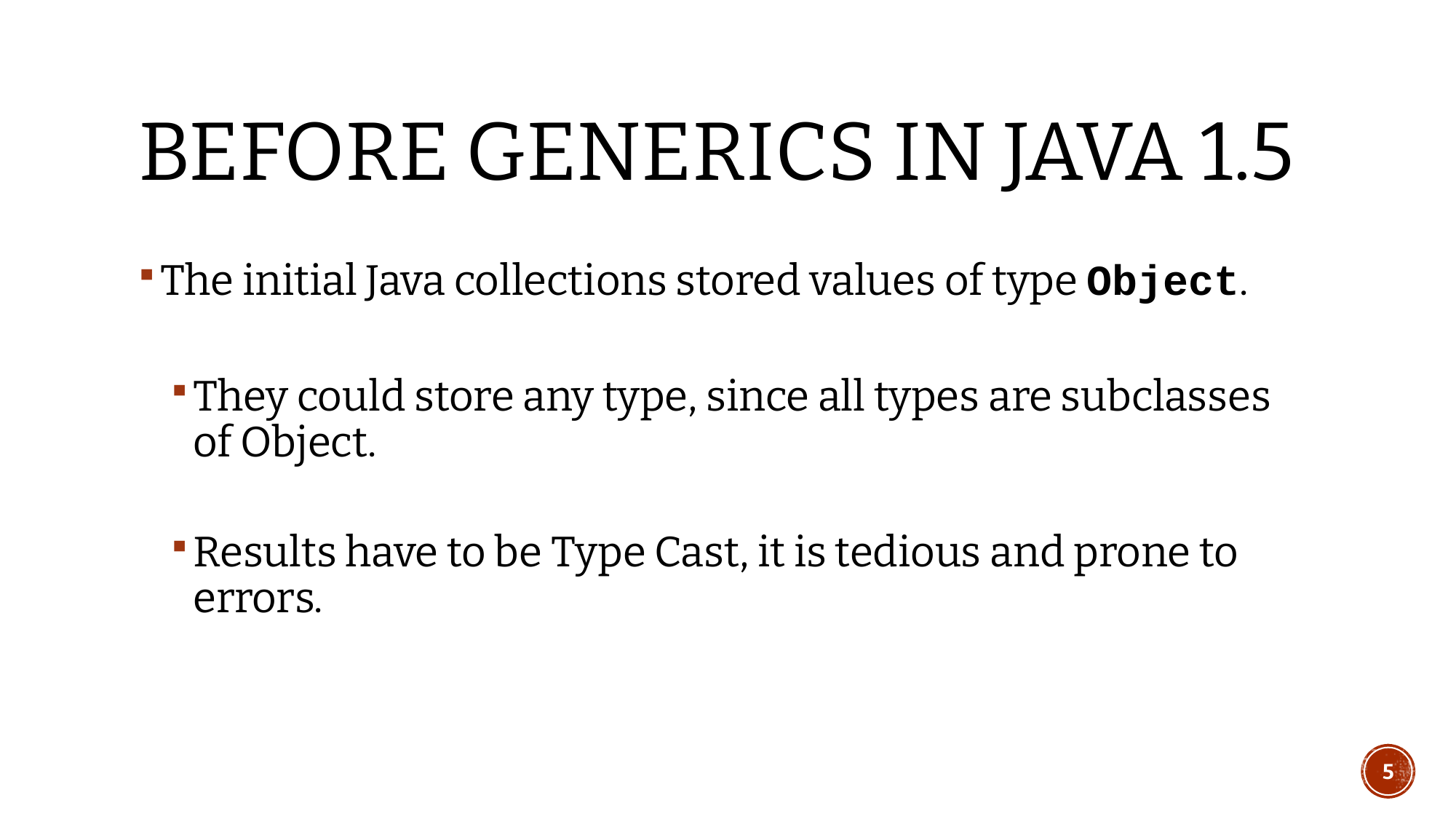

# Before Generics in Java 1.5
The initial Java collections stored values of type Object.

They could store any type, since all types are subclasses of Object.

Results have to be Type Cast, it is tedious and prone to errors.

5